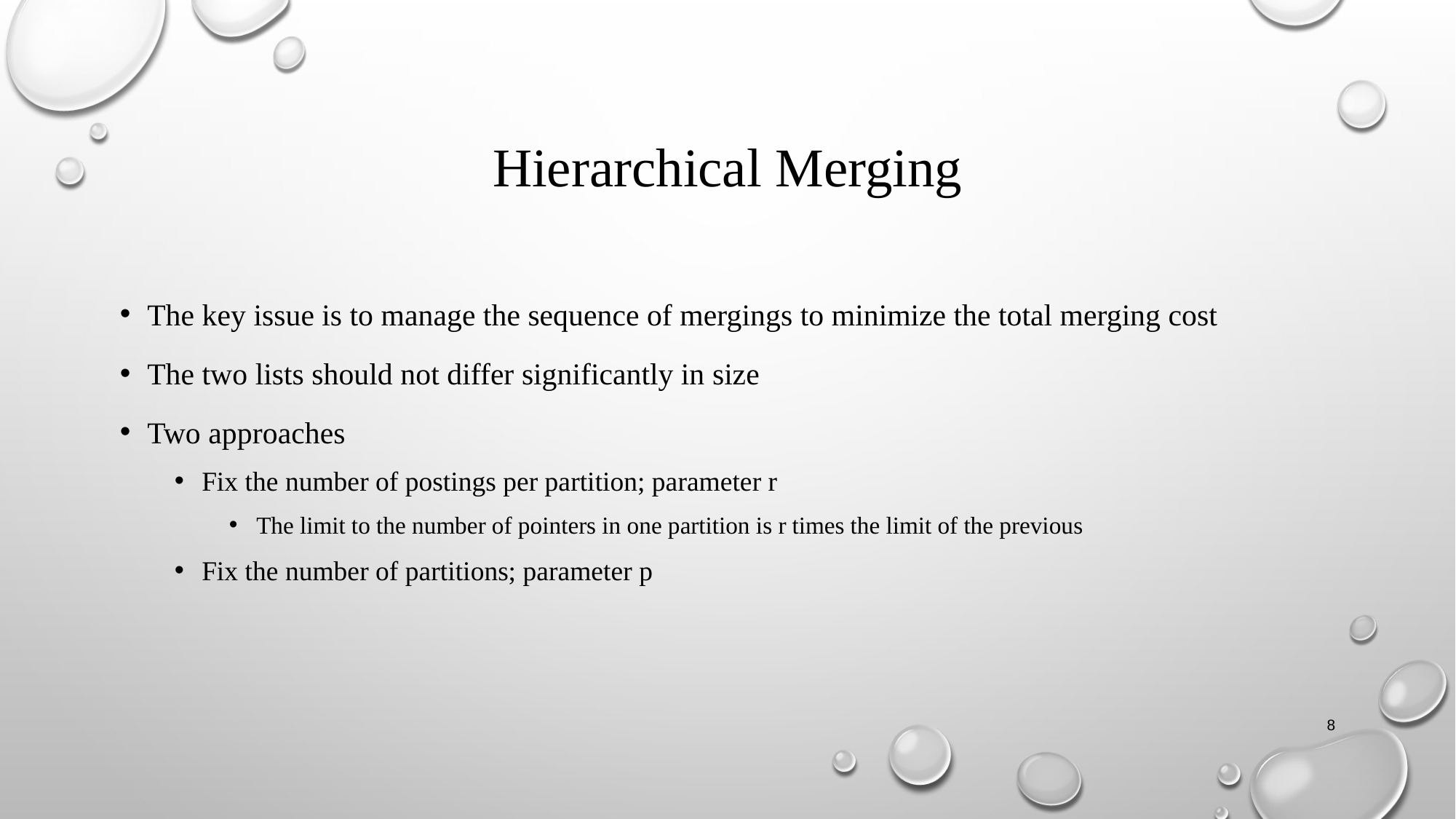

# Hierarchical Merging
The key issue is to manage the sequence of mergings to minimize the total merging cost
The two lists should not differ significantly in size
Two approaches
Fix the number of postings per partition; parameter r
The limit to the number of pointers in one partition is r times the limit of the previous
Fix the number of partitions; parameter p
8